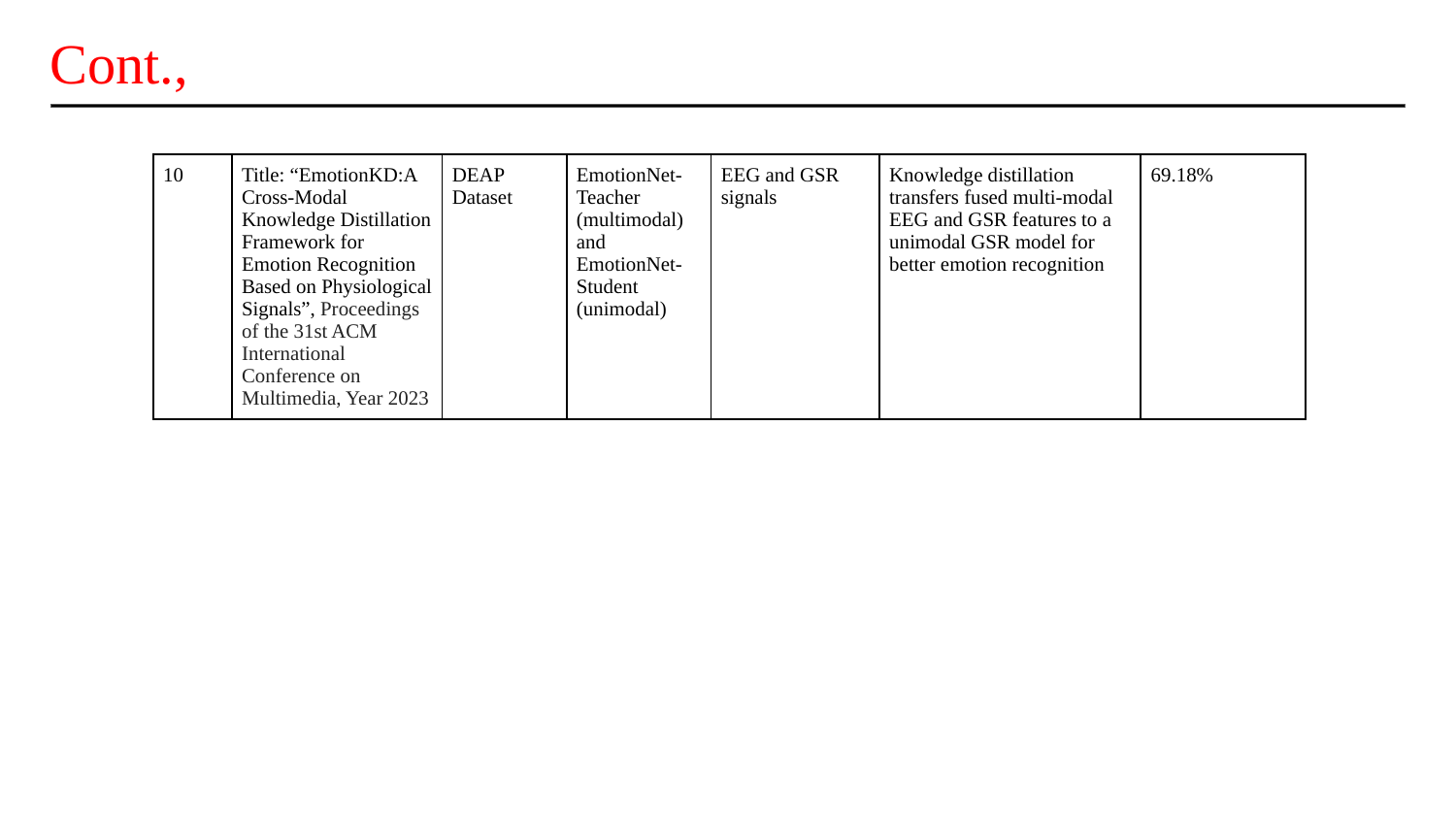

Cont.,

| 10 | Title: “EmotionKD:A Cross-Modal Knowledge Distillation Framework for Emotion Recognition Based on Physiological Signals​”, Proceedings of the 31st ACM International Conference on Multimedia, Year 2023 | DEAP Dataset | EmotionNet-Teacher (multimodal) and EmotionNet-Student (unimodal)​ | EEG and GSR signals​ | Knowledge distillation transfers fused multi-modal EEG and GSR features to a unimodal GSR model for better emotion recognition | 69.18% |
| --- | --- | --- | --- | --- | --- | --- |